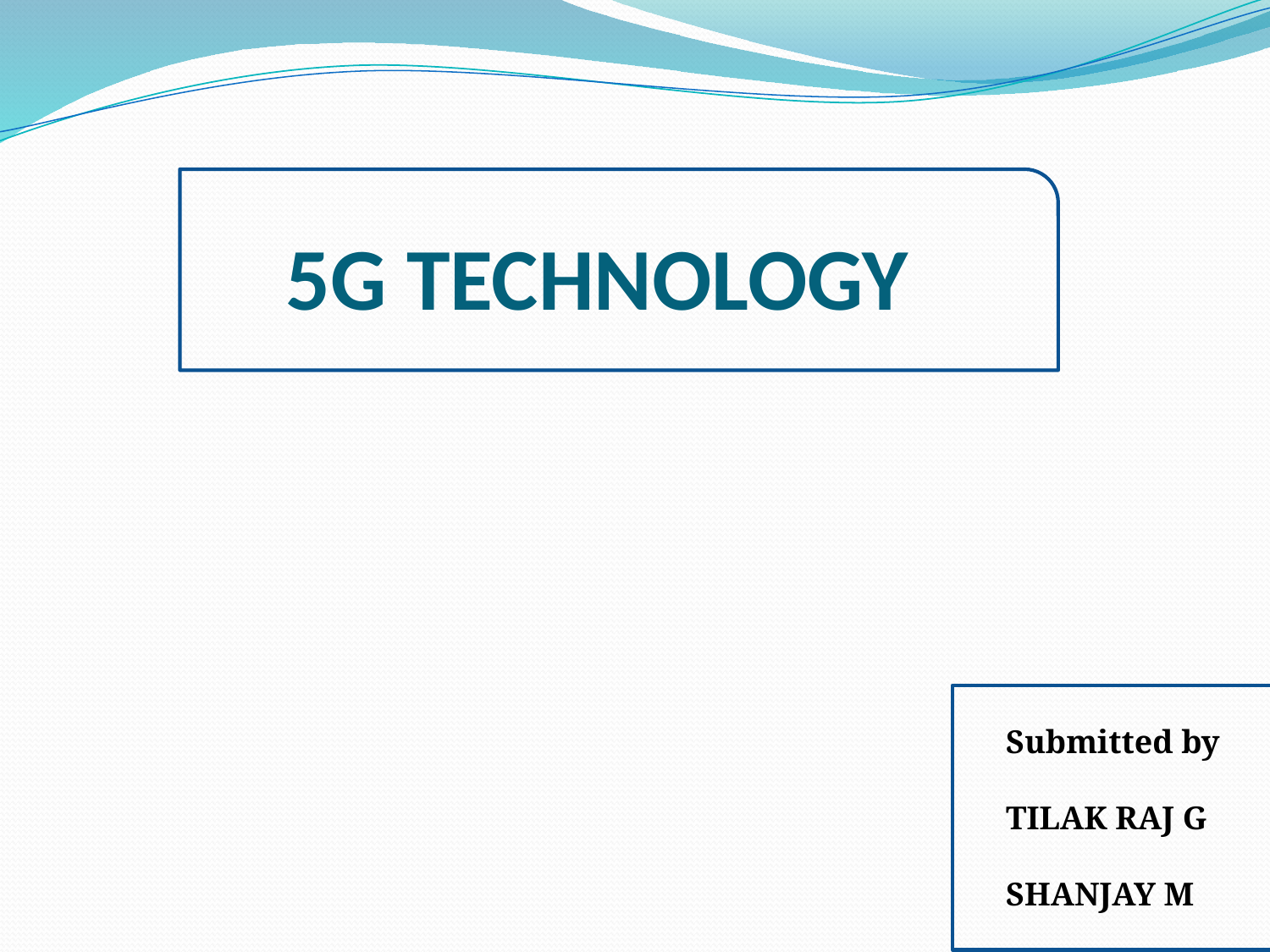

# 5G TECHNOLOGY

Submitted by

TILAK RAJ G

SHANJAY M